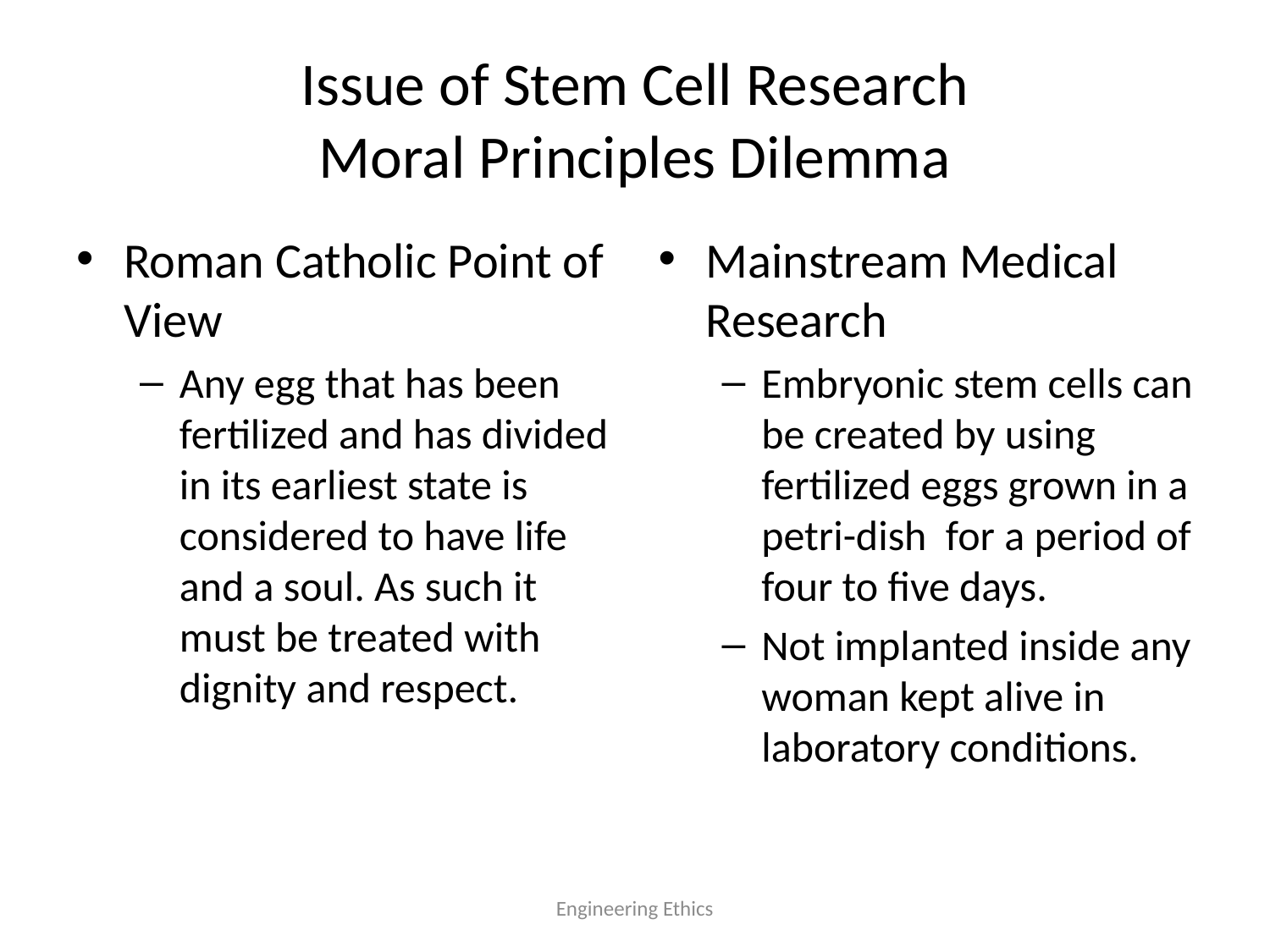

# Issue of Stem Cell Research Moral Principles Dilemma
Roman Catholic Point of View
Any egg that has been fertilized and has divided in its earliest state is considered to have life and a soul. As such it must be treated with dignity and respect.
Mainstream Medical Research
Embryonic stem cells can be created by using fertilized eggs grown in a petri-dish  for a period of four to five days.
Not implanted inside any woman kept alive in laboratory conditions.
Engineering Ethics